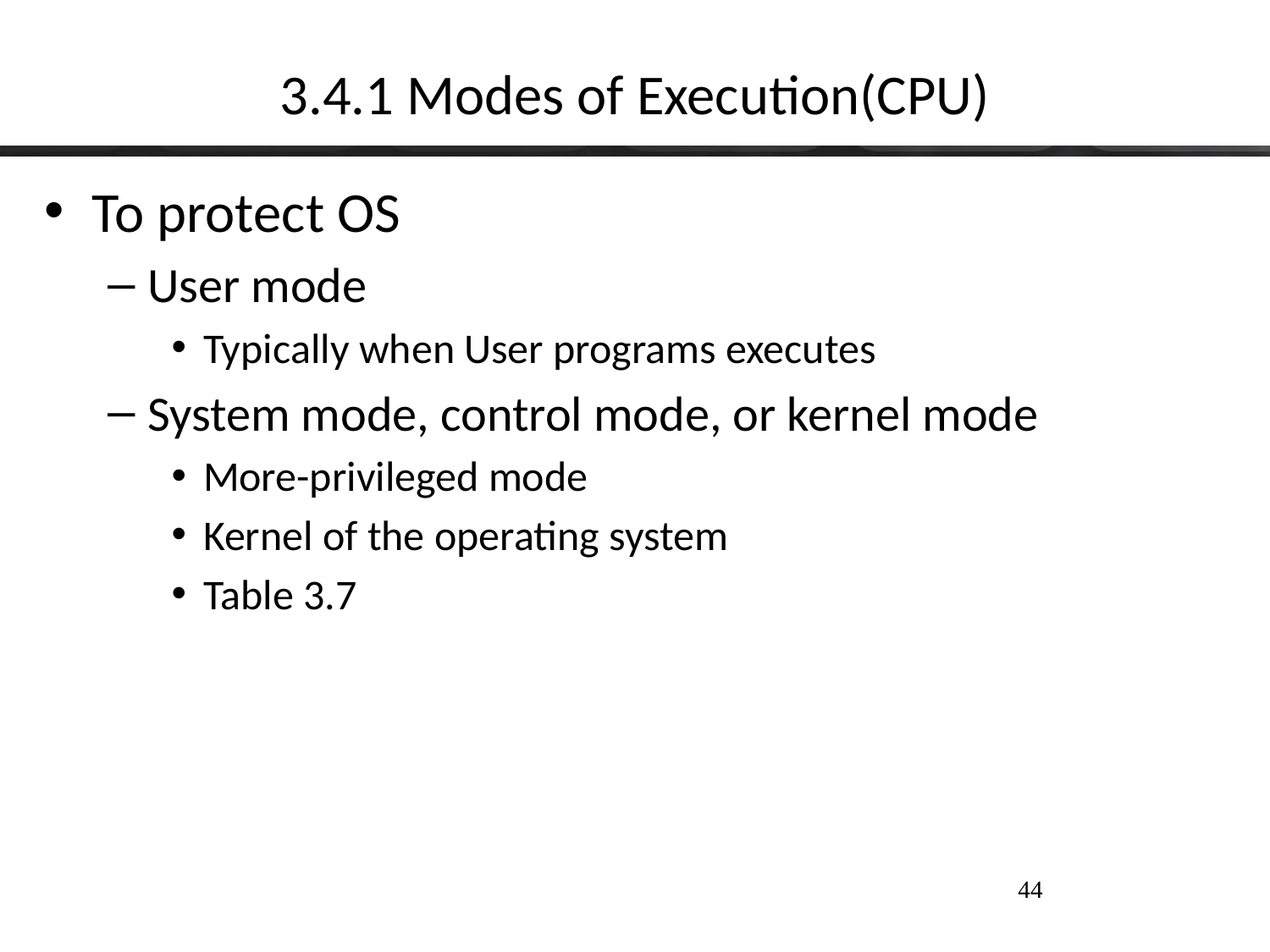

# 3.4.1 Modes of Execution(CPU)
To protect OS
User mode
Typically when User programs executes
System mode, control mode, or kernel mode
More-privileged mode
Kernel of the operating system
Table 3.7

44